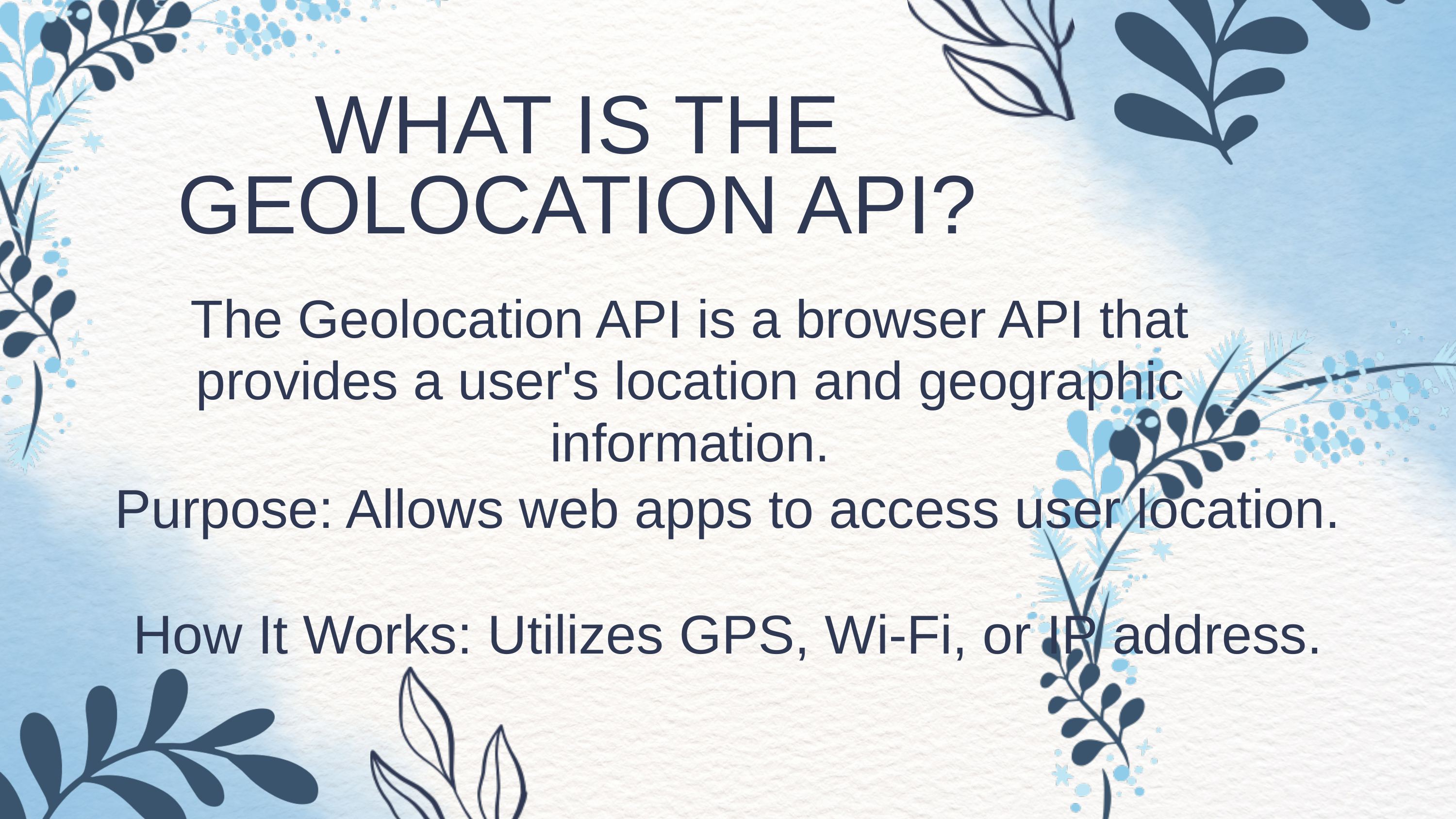

WHAT IS THE GEOLOCATION API?

The Geolocation API is a browser API that provides a user's location and geographic information.

Purpose: Allows web apps to access user location.

How It Works: Utilizes GPS, Wi-Fi, or IP address.